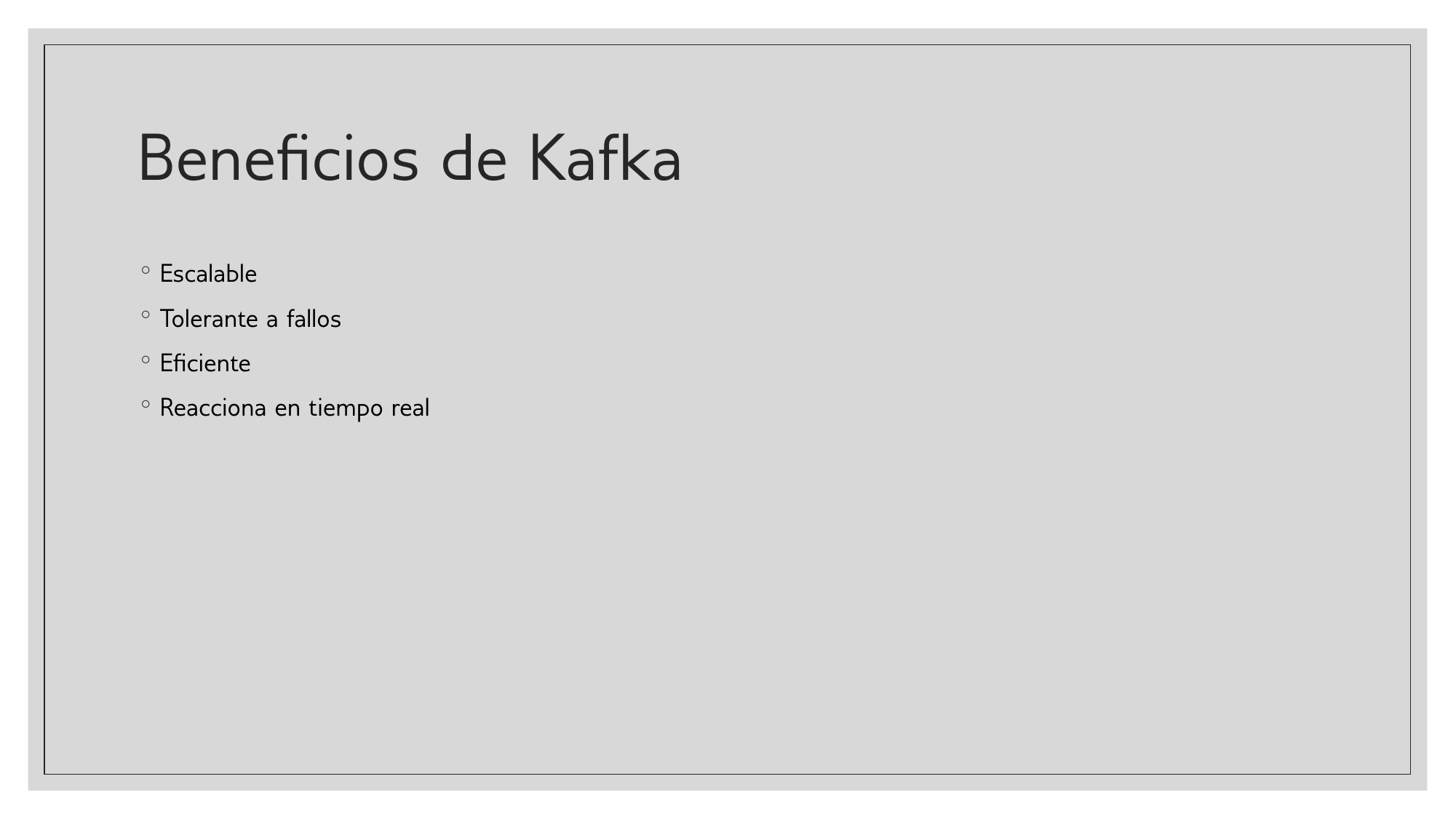

# Beneficios de Kafka
Escalable
Tolerante a fallos
Eficiente
Reacciona en tiempo real